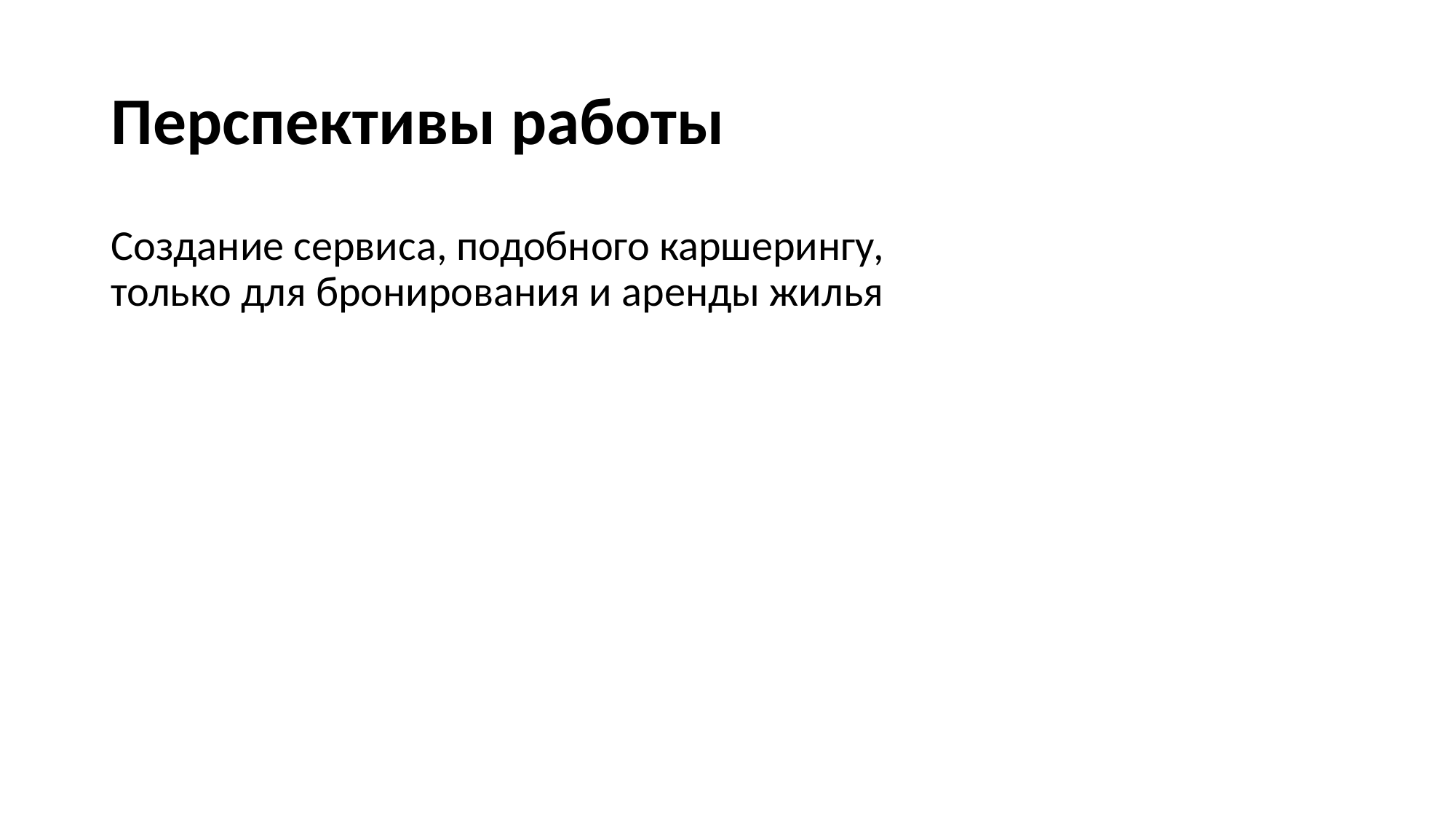

# Перспективы работы
Создание сервиса, подобного каршерингу,                                    только для бронирования и аренды жилья